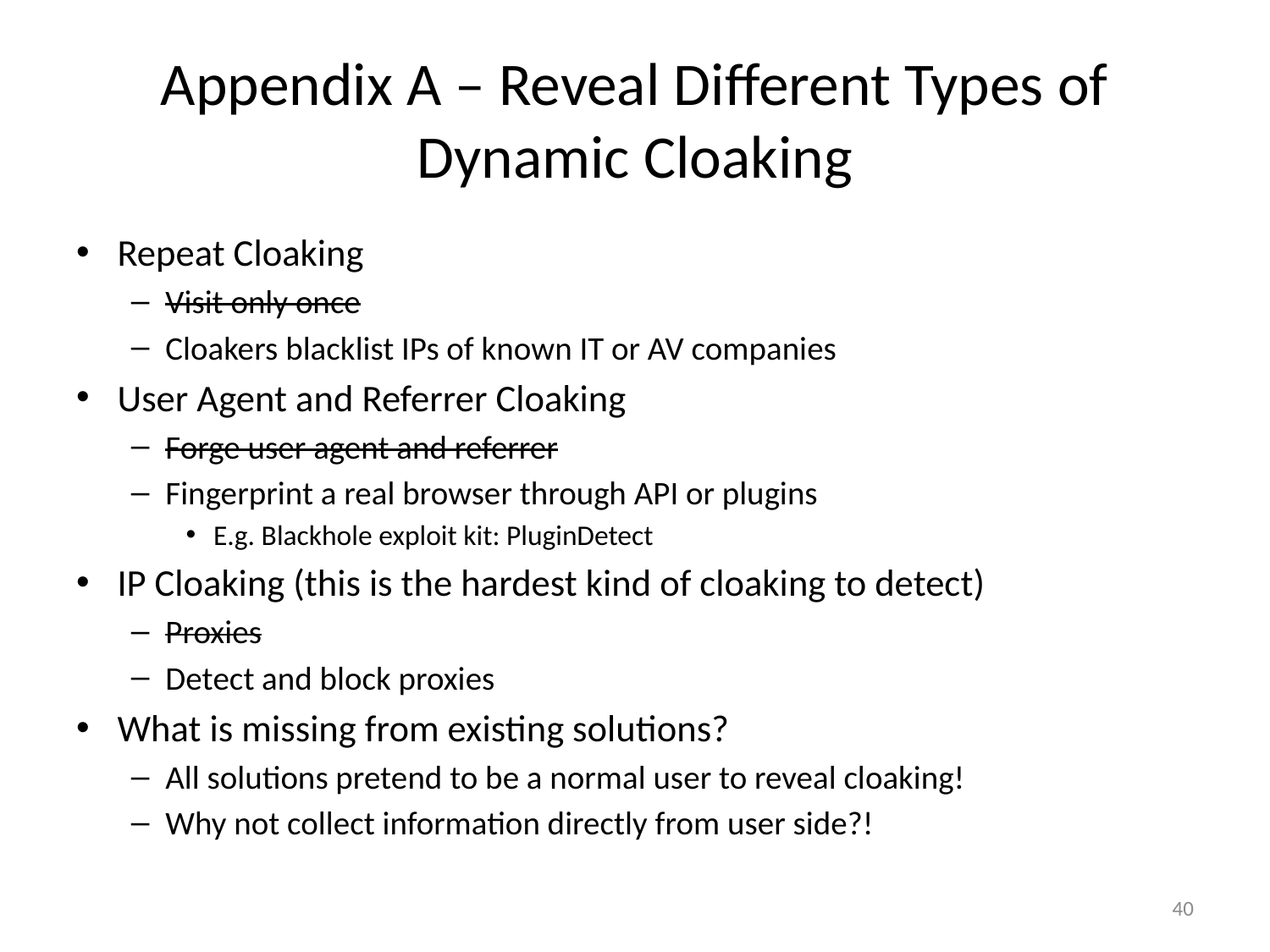

# Appendix A – Reveal Different Types of Dynamic Cloaking
Repeat Cloaking
Visit only once
Cloakers blacklist IPs of known IT or AV companies
User Agent and Referrer Cloaking
Forge user agent and referrer
Fingerprint a real browser through API or plugins
E.g. Blackhole exploit kit: PluginDetect
IP Cloaking (this is the hardest kind of cloaking to detect)
Proxies
Detect and block proxies
What is missing from existing solutions?
All solutions pretend to be a normal user to reveal cloaking!
Why not collect information directly from user side?!
40